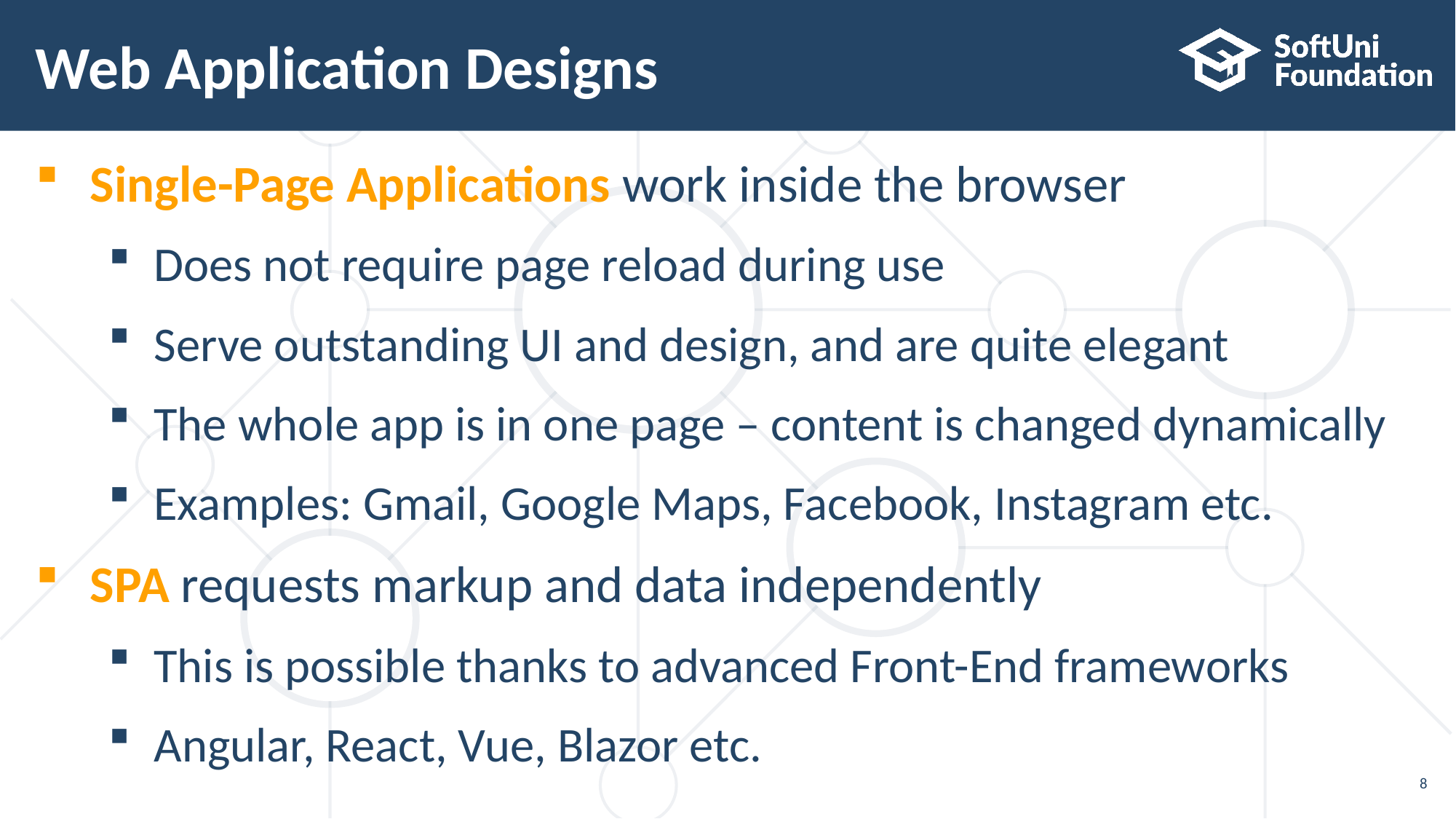

# Web Application Designs
Single-Page Applications work inside the browser
Does not require page reload during use
Serve outstanding UI and design, and are quite elegant
The whole app is in one page – content is changed dynamically
Examples: Gmail, Google Maps, Facebook, Instagram etc.
SPA requests markup and data independently
This is possible thanks to advanced Front-End frameworks
Angular, React, Vue, Blazor etc.
8